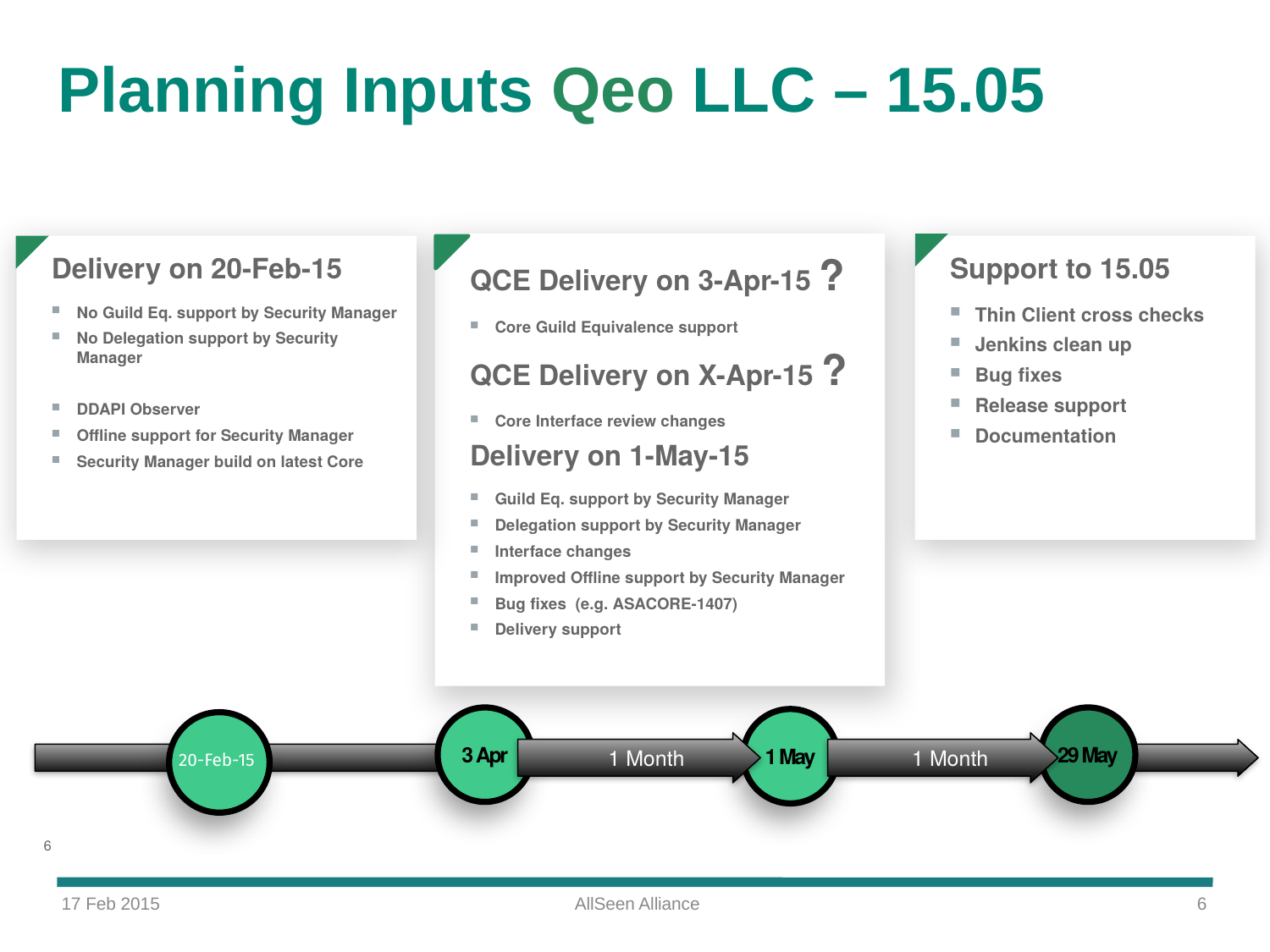

# Planning Inputs Qeo LLC – 15.05

QCE Delivery on 3-Apr-15 ?
Core Guild Equivalence support
QCE Delivery on X-Apr-15 ?
Core Interface review changes
Delivery on 1-May-15
Guild Eq. support by Security Manager
Delegation support by Security Manager
Interface changes
Improved Offline support by Security Manager
Bug fixes  (e.g. ASACORE-1407)
Delivery support

Delivery on 20-Feb-15
No Guild Eq. support by Security Manager
No Delegation support by Security Manager

DDAPI Observer
Offline support for Security Manager
Security Manager build on latest Core

Support to 15.05
Thin Client cross checks
Jenkins clean up
Bug fixes
Release support
Documentation

3 Apr
29 May
1 May

1 Month
1 Month

20-Feb-15
6